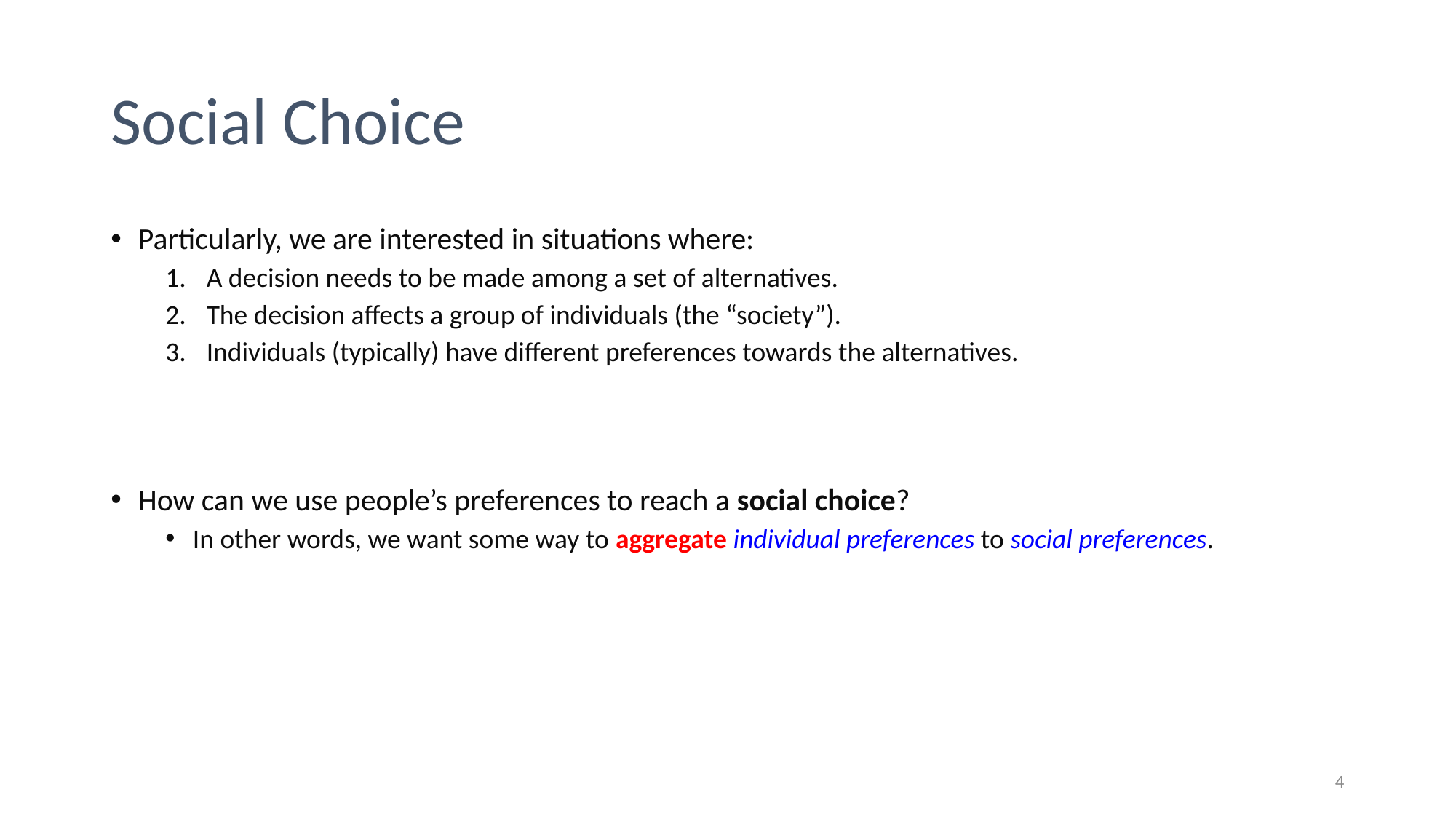

# Social Choice
Particularly, we are interested in situations where:
A decision needs to be made among a set of alternatives.
The decision affects a group of individuals (the “society”).
Individuals (typically) have different preferences towards the alternatives.

How can we use people’s preferences to reach a social choice?
In other words, we want some way to aggregate individual preferences to social preferences.

4